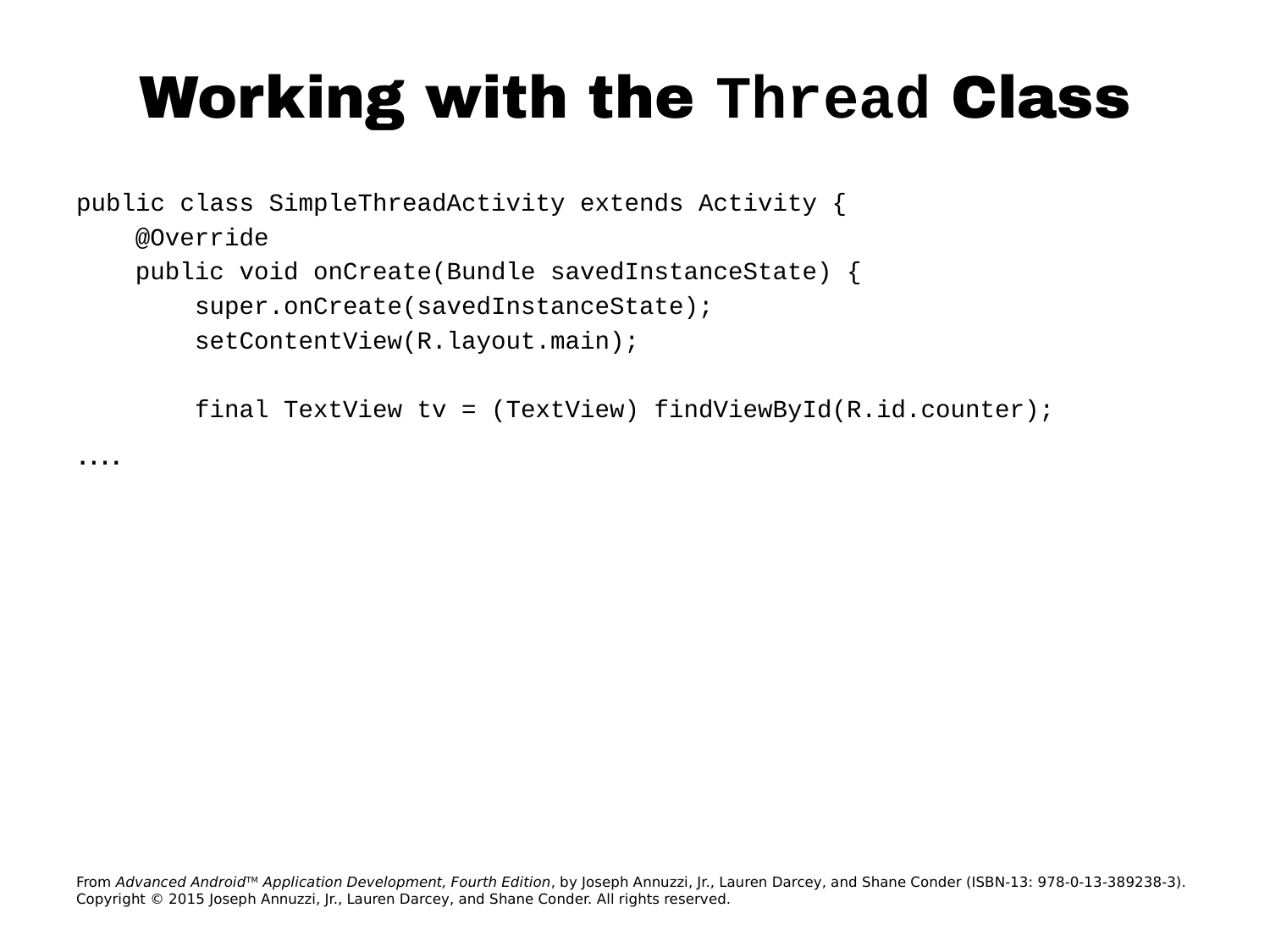

# Working with the Thread Class
public class SimpleThreadActivity extends Activity {
    @Override
    public void onCreate(Bundle savedInstanceState) {
        super.onCreate(savedInstanceState);
        setContentView(R.layout.main);

        final TextView tv = (TextView) findViewById(R.id.counter);
….
From Advanced AndroidTM Application Development, Fourth Edition, by Joseph Annuzzi, Jr., Lauren Darcey, and Shane Conder (ISBN-13: 978-0-13-389238-3). Copyright © 2015 Joseph Annuzzi, Jr., Lauren Darcey, and Shane Conder. All rights reserved.